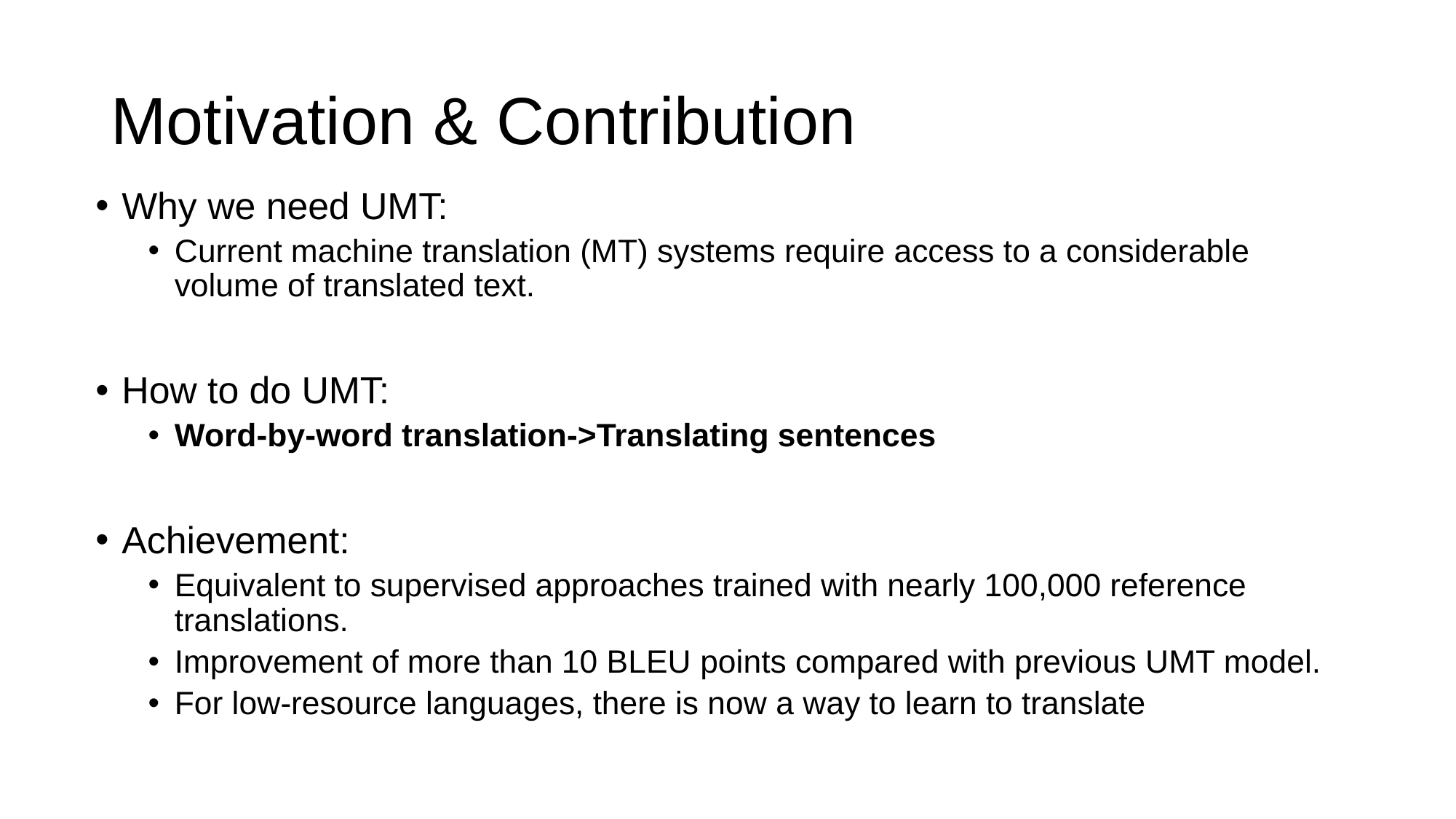

# Motivation & Contribution
Why we need UMT:
Current machine translation (MT) systems require access to a considerable volume of translated text.

How to do UMT:
Word-by-word translation->Translating sentences

Achievement:
Equivalent to supervised approaches trained with nearly 100,000 reference translations.
Improvement of more than 10 BLEU points compared with previous UMT model.
For low-resource languages, there is now a way to learn to translate